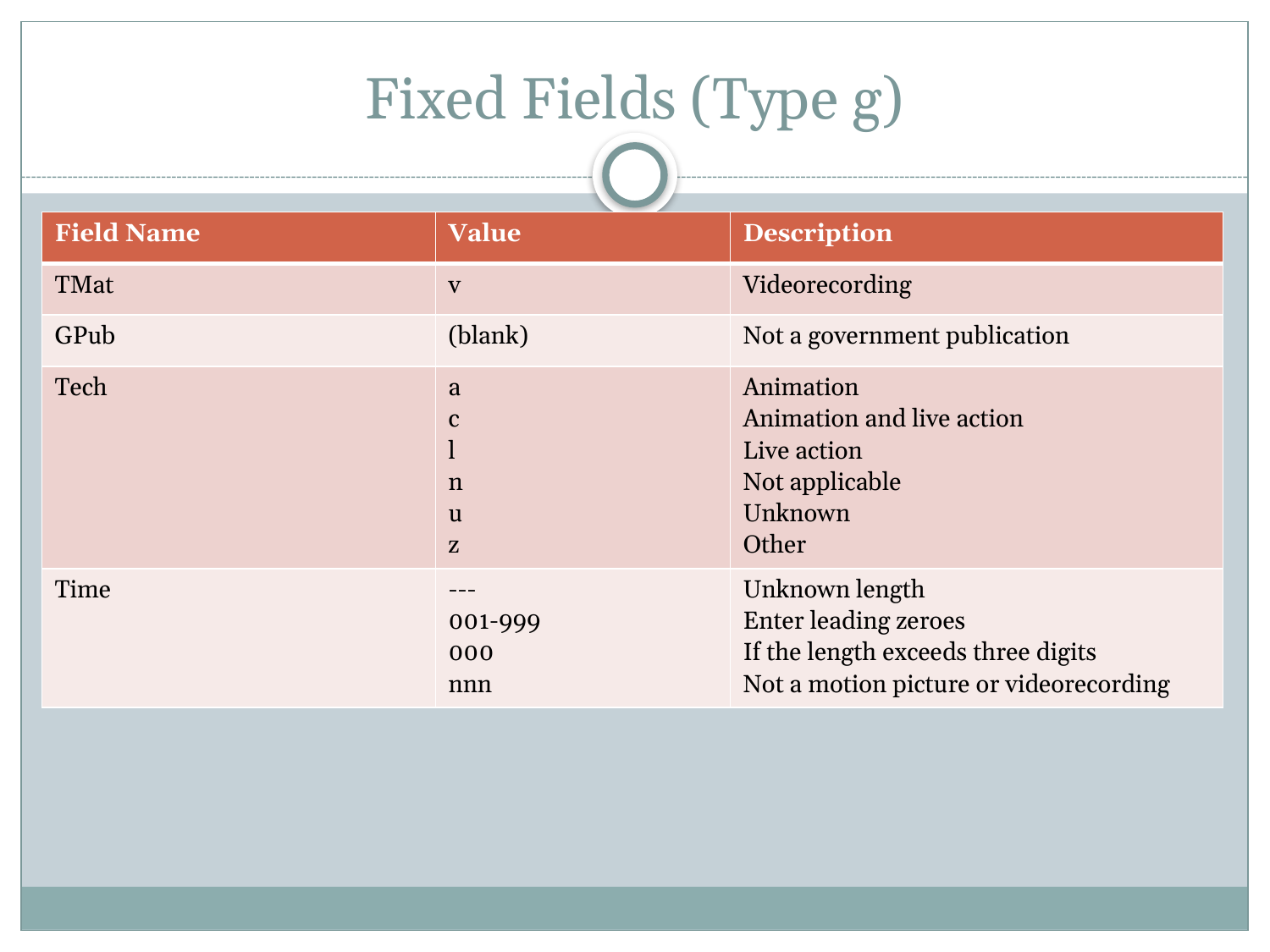

# Fixed Fields (Type g)
| Field Name | Value | Description |
| --- | --- | --- |
| TMat | v | Videorecording |
| GPub | (blank) | Not a government publication |
| Tech | a c l n u z | Animation Animation and live action Live action Not applicable Unknown Other |
| Time | --- 001-999 000 nnn | Unknown length Enter leading zeroes If the length exceeds three digits Not a motion picture or videorecording |